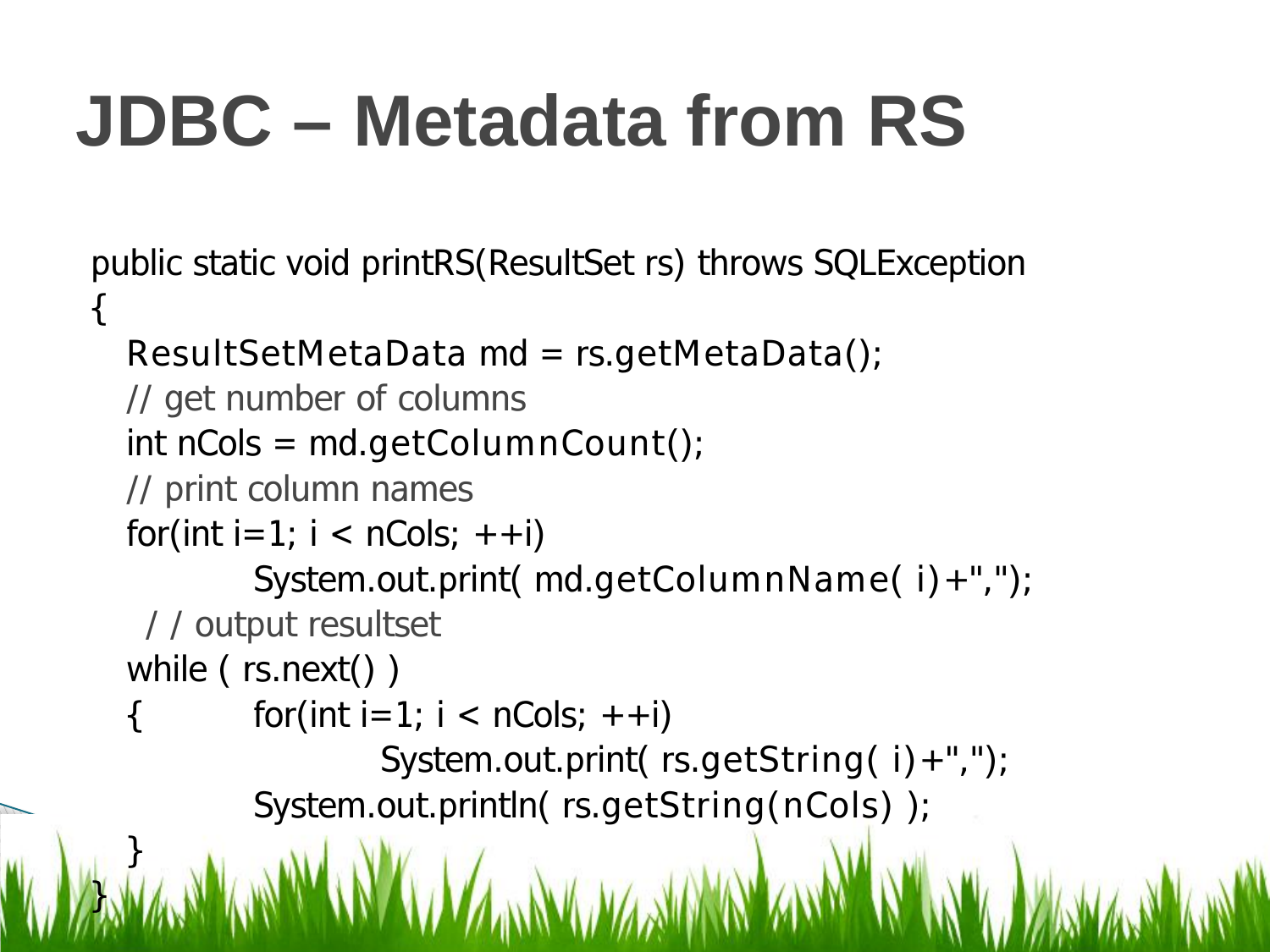

# JDBC – Metadata from RS
public static void printRS(ResultSet rs) throws SQLException
{
	ResultSetMetaData md = rs.getMetaData();
	// get number of columns
	int nCols = md.getColumnCount();
	// print column names
	for(int i=1; i < nCols; ++i)
		System.out.print( md.getColumnName( i)+",");
     / / output resultset
	while ( rs.next() )
	{	for(int i=1; i < nCols; ++i)
			System.out.print( rs.getString( i)+",");
		System.out.println( rs.getString(nCols) );
	}
}
23